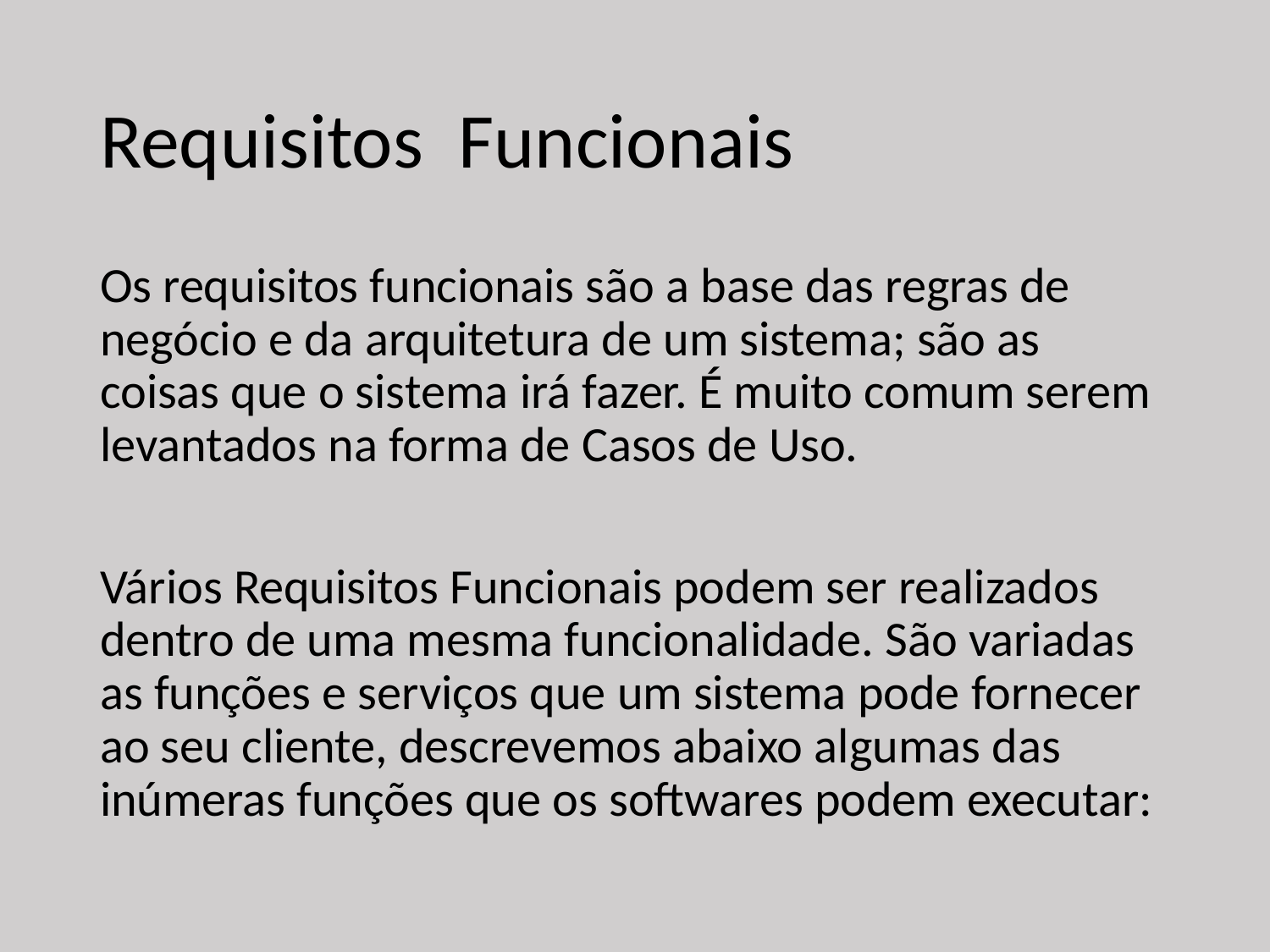

# Requisitos  Funcionais
Os requisitos funcionais são a base das regras de negócio e da arquitetura de um sistema; são as coisas que o sistema irá fazer. É muito comum serem levantados na forma de Casos de Uso.

Vários Requisitos Funcionais podem ser realizados dentro de uma mesma funcionalidade. São variadas as funções e serviços que um sistema pode fornecer ao seu cliente, descrevemos abaixo algumas das inúmeras funções que os softwares podem executar: